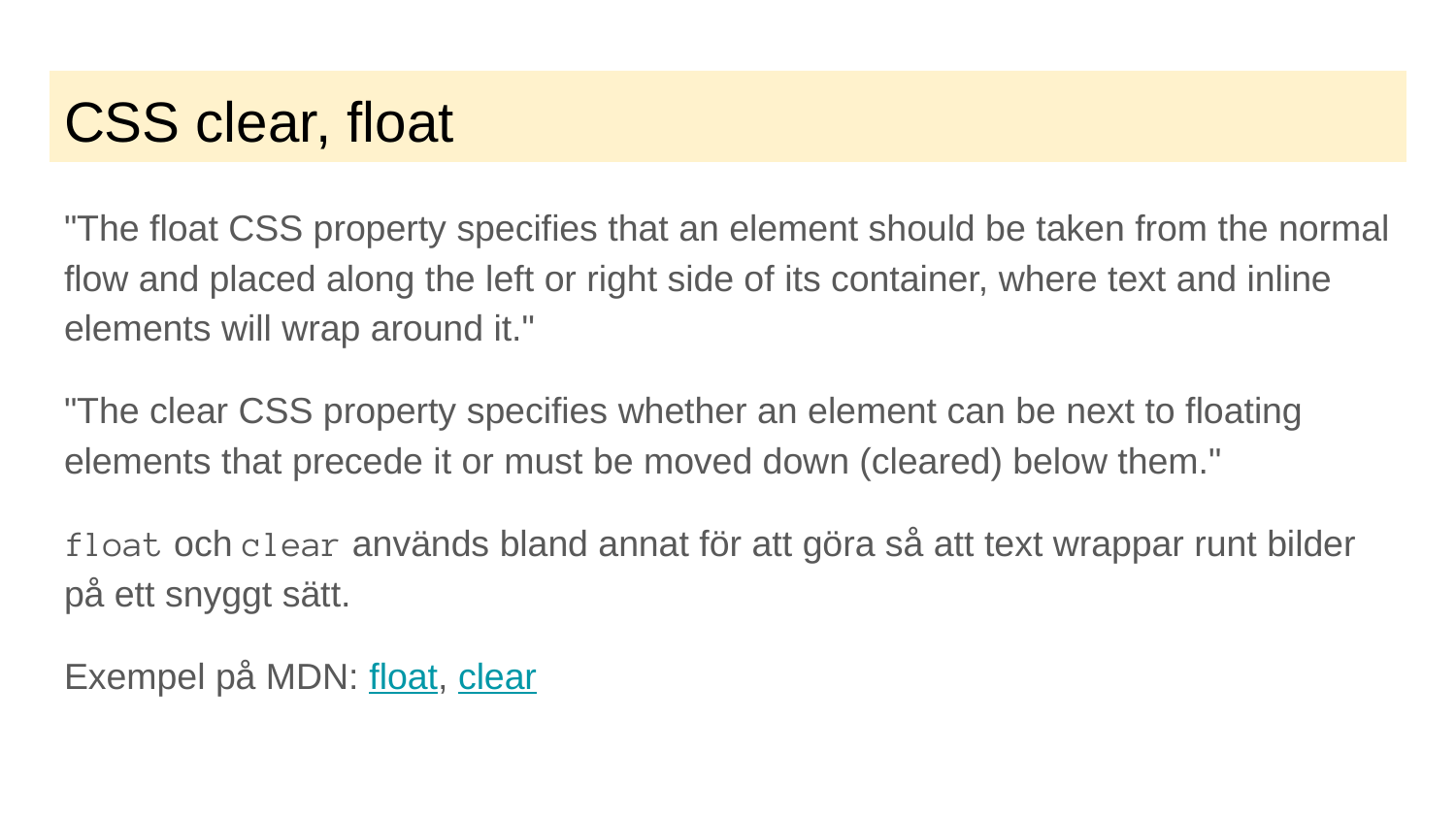

# CSS clear, float
"The float CSS property specifies that an element should be taken from the normal flow and placed along the left or right side of its container, where text and inline elements will wrap around it."
"The clear CSS property specifies whether an element can be next to floating elements that precede it or must be moved down (cleared) below them."
float och clear används bland annat för att göra så att text wrappar runt bilder på ett snyggt sätt.
Exempel på MDN: float, clear